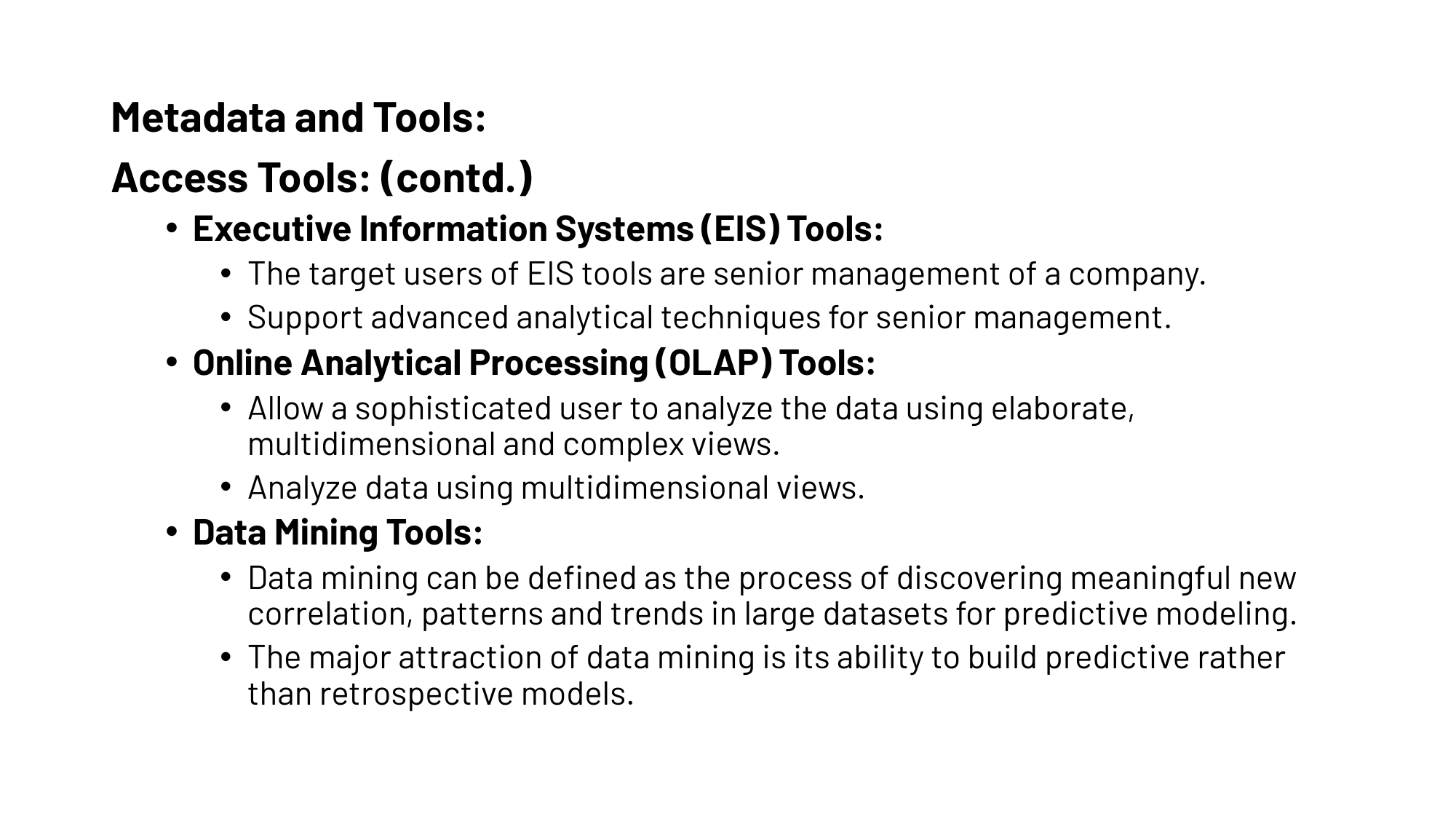

Metadata and Tools:
Access Tools: (contd.)
Executive Information Systems (EIS) Tools:
The target users of EIS tools are senior management of a company.
Support advanced analytical techniques for senior management.
Online Analytical Processing (OLAP) Tools:
Allow a sophisticated user to analyze the data using elaborate, multidimensional and complex views.
Analyze data using multidimensional views.
Data Mining Tools:
Data mining can be defined as the process of discovering meaningful new correlation, patterns and trends in large datasets for predictive modeling.
The major attraction of data mining is its ability to build predictive rather than retrospective models.